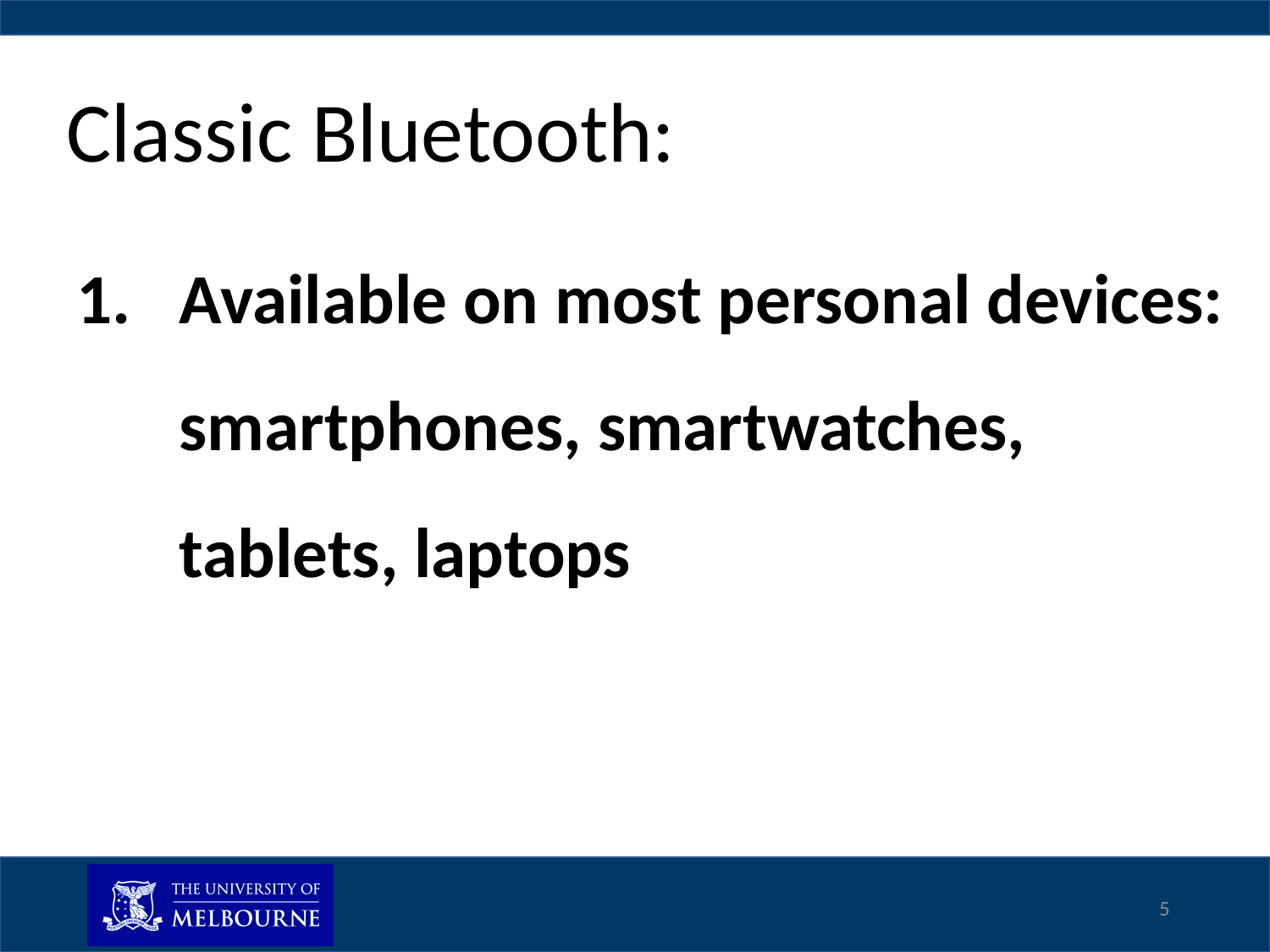

# Classic Bluetooth:
Available on most personal devices: smartphones, smartwatches, tablets, laptops
5